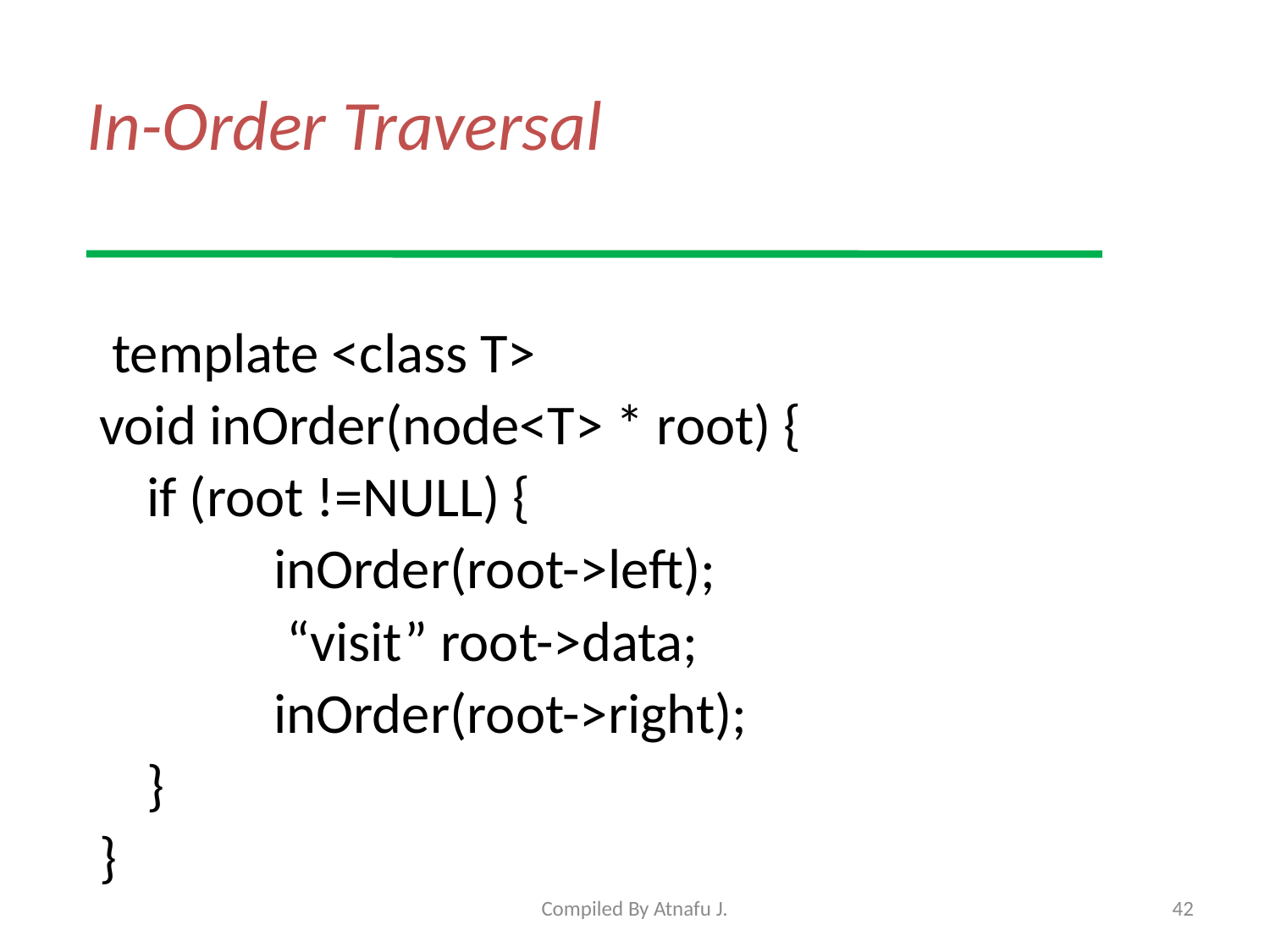

# In-Order Traversal
 template <class T>
void inOrder(node<T> * root) {
	if (root !=NULL) {
		inOrder(root->left);
		 “visit” root->data;
		inOrder(root->right);
	}
}

Compiled By Atnafu J.
42